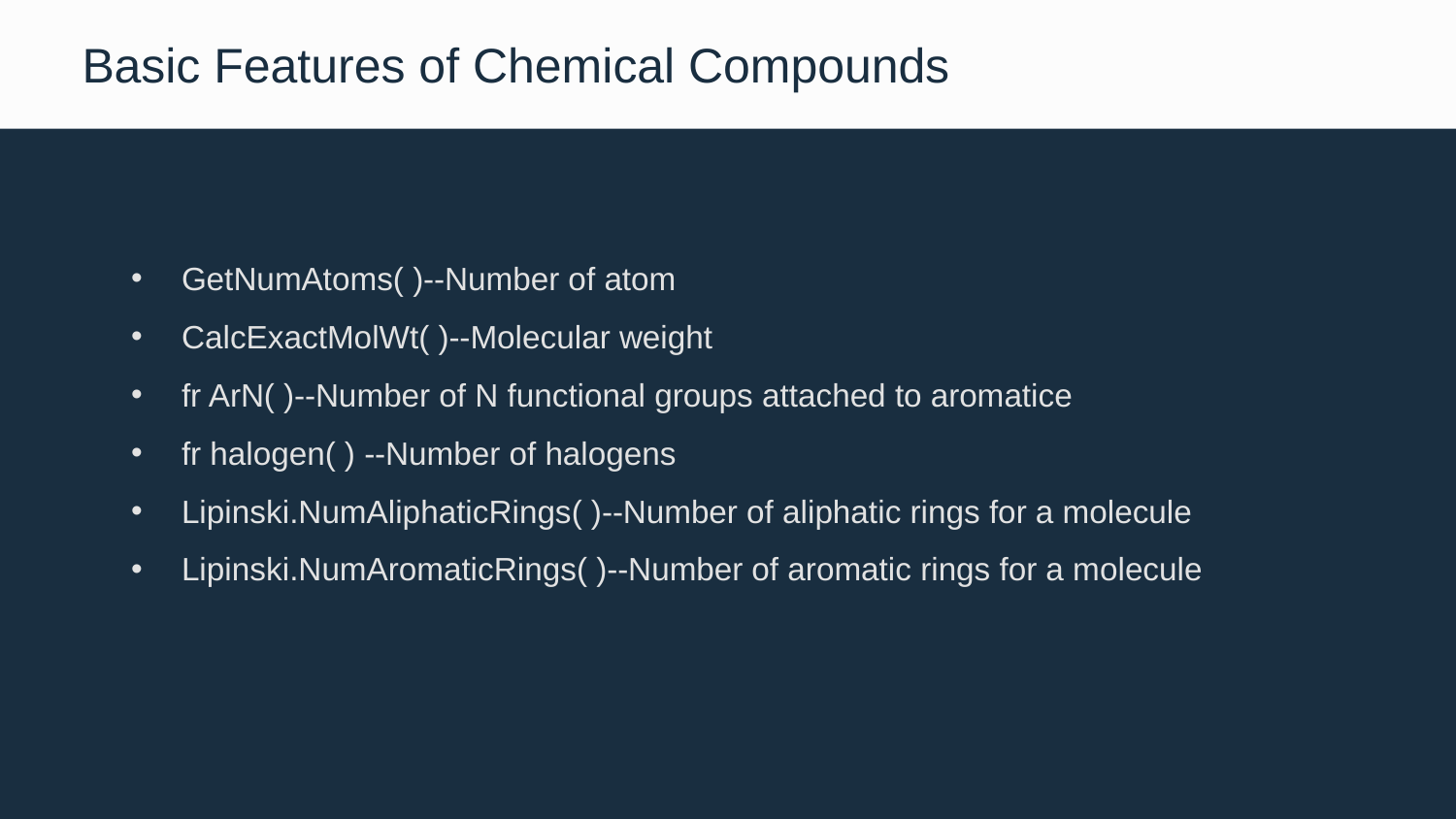

Basic Features of Chemical Compounds
GetNumAtoms( )--Number of atom
CalcExactMolWt( )--Molecular weight
fr ArN( )--Number of N functional groups attached to aromatice
fr halogen( ) --Number of halogens
Lipinski.NumAliphaticRings( )--Number of aliphatic rings for a molecule
Lipinski.NumAromaticRings( )--Number of aromatic rings for a molecule